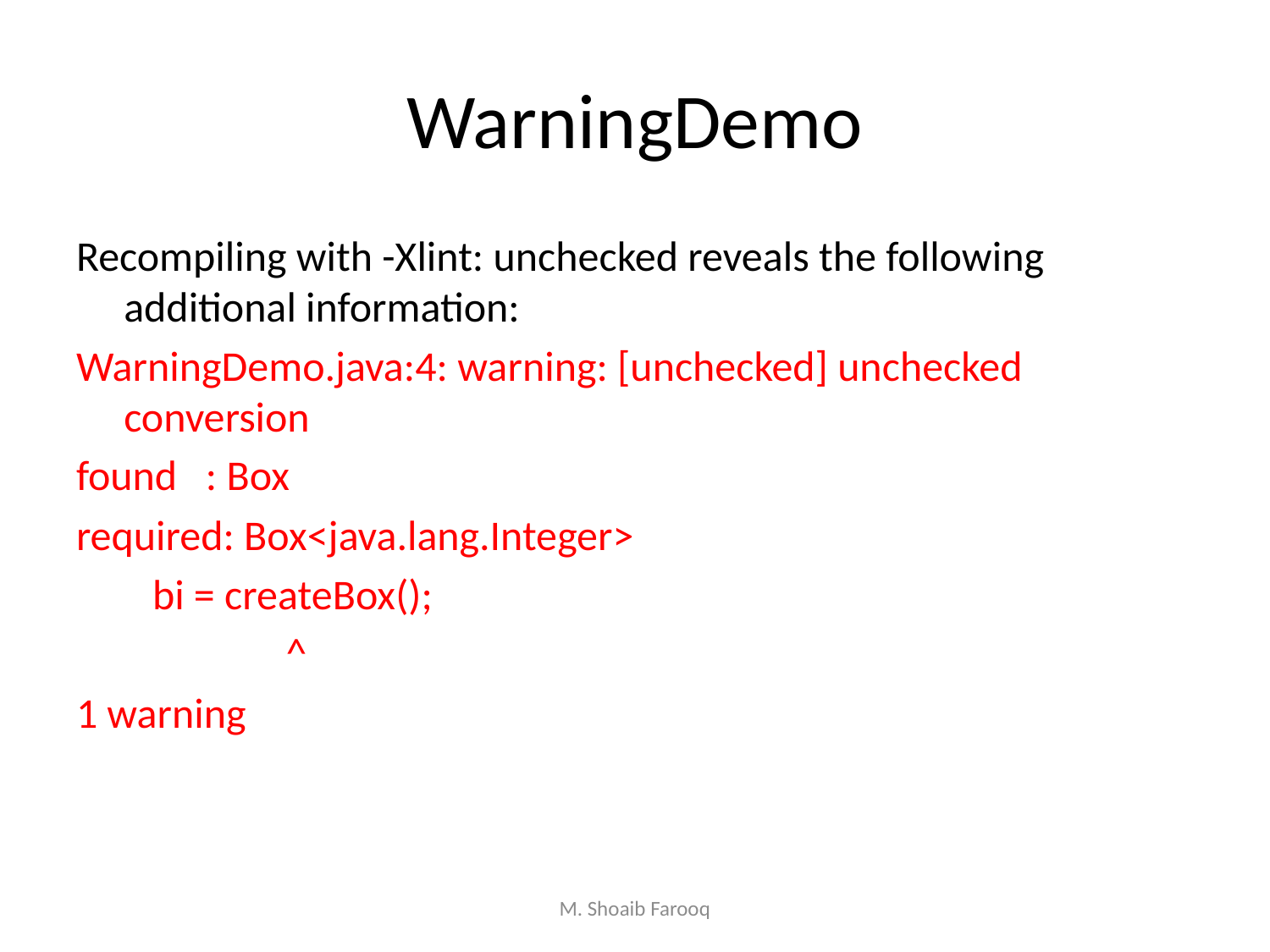

# WarningDemo
Recompiling with -Xlint: unchecked reveals the following additional information:
WarningDemo.java:4: warning: [unchecked] unchecked conversion
found   : Box
required: Box<java.lang.Integer>
        bi = createBox();
                      ^
1 warning

M. Shoaib Farooq